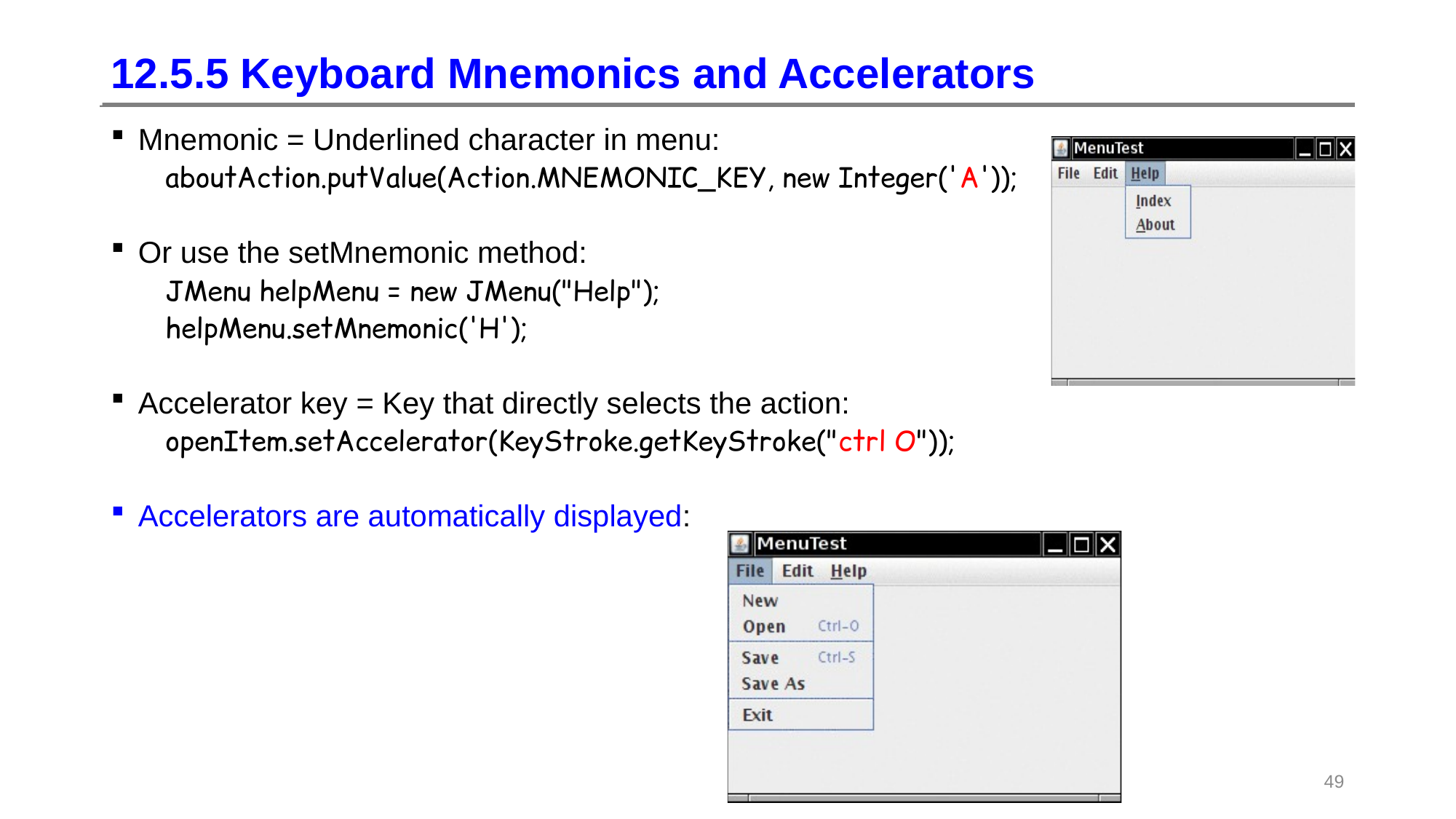

# 12.5.5 Keyboard Mnemonics and Accelerators
Mnemonic = Underlined character in menu:
aboutAction.putValue(Action.MNEMONIC_KEY, new Integer('A'));

Or use the setMnemonic method:
JMenu helpMenu = new JMenu("Help");
helpMenu.setMnemonic('H');

Accelerator key = Key that directly selects the action:
openItem.setAccelerator(KeyStroke.getKeyStroke("ctrl O"));

Accelerators are automatically displayed:

49